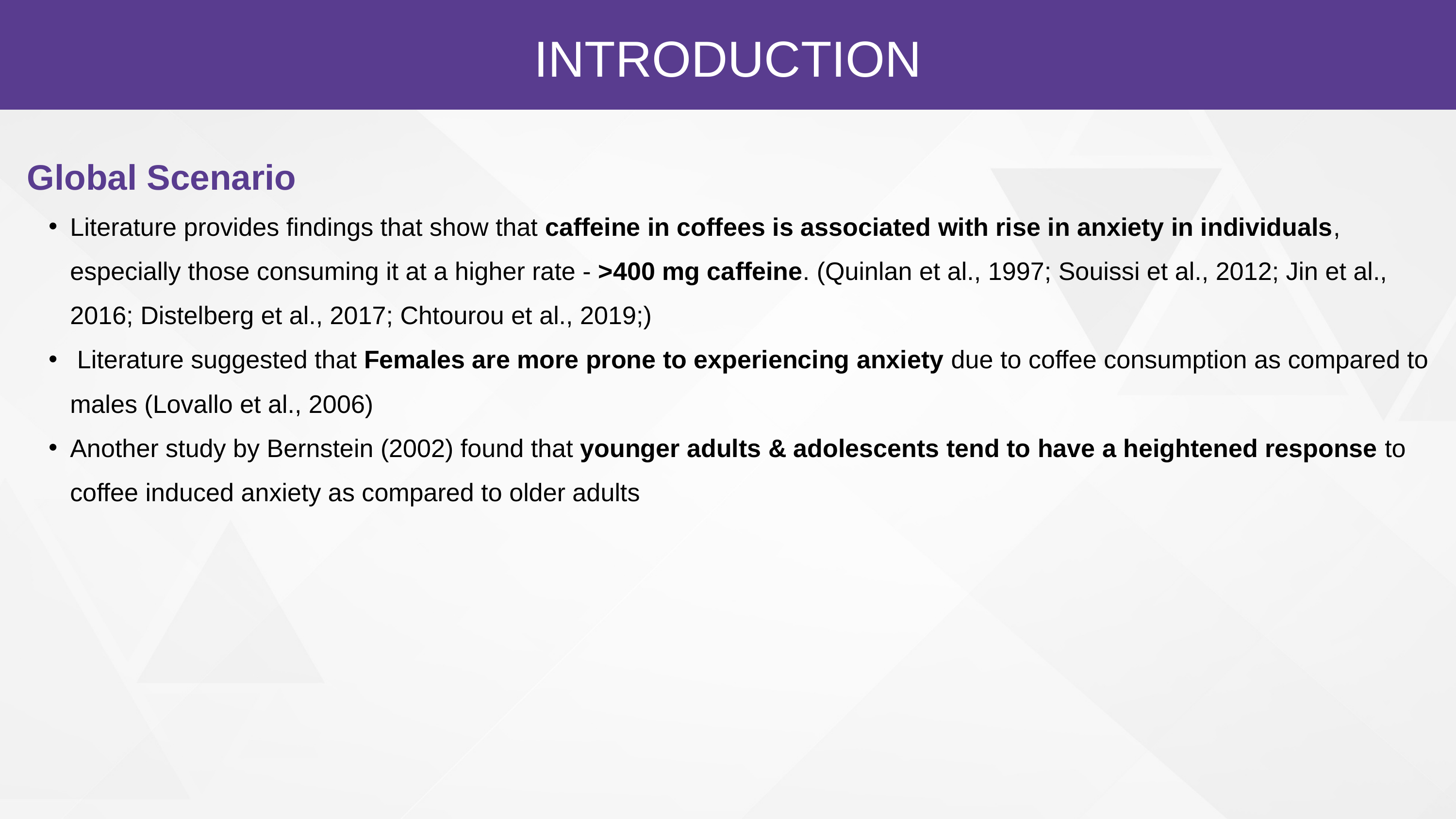

INTRODUCTION
Global Scenario
Literature provides findings that show that caffeine in coffees is associated with rise in anxiety in individuals, especially those consuming it at a higher rate - >400 mg caffeine. (Quinlan et al., 1997; Souissi et al., 2012; Jin et al., 2016; Distelberg et al., 2017; Chtourou et al., 2019;)
 Literature suggested that Females are more prone to experiencing anxiety due to coffee consumption as compared to males (Lovallo et al., 2006)
Another study by Bernstein (2002) found that younger adults & adolescents tend to have a heightened response to coffee induced anxiety as compared to older adults